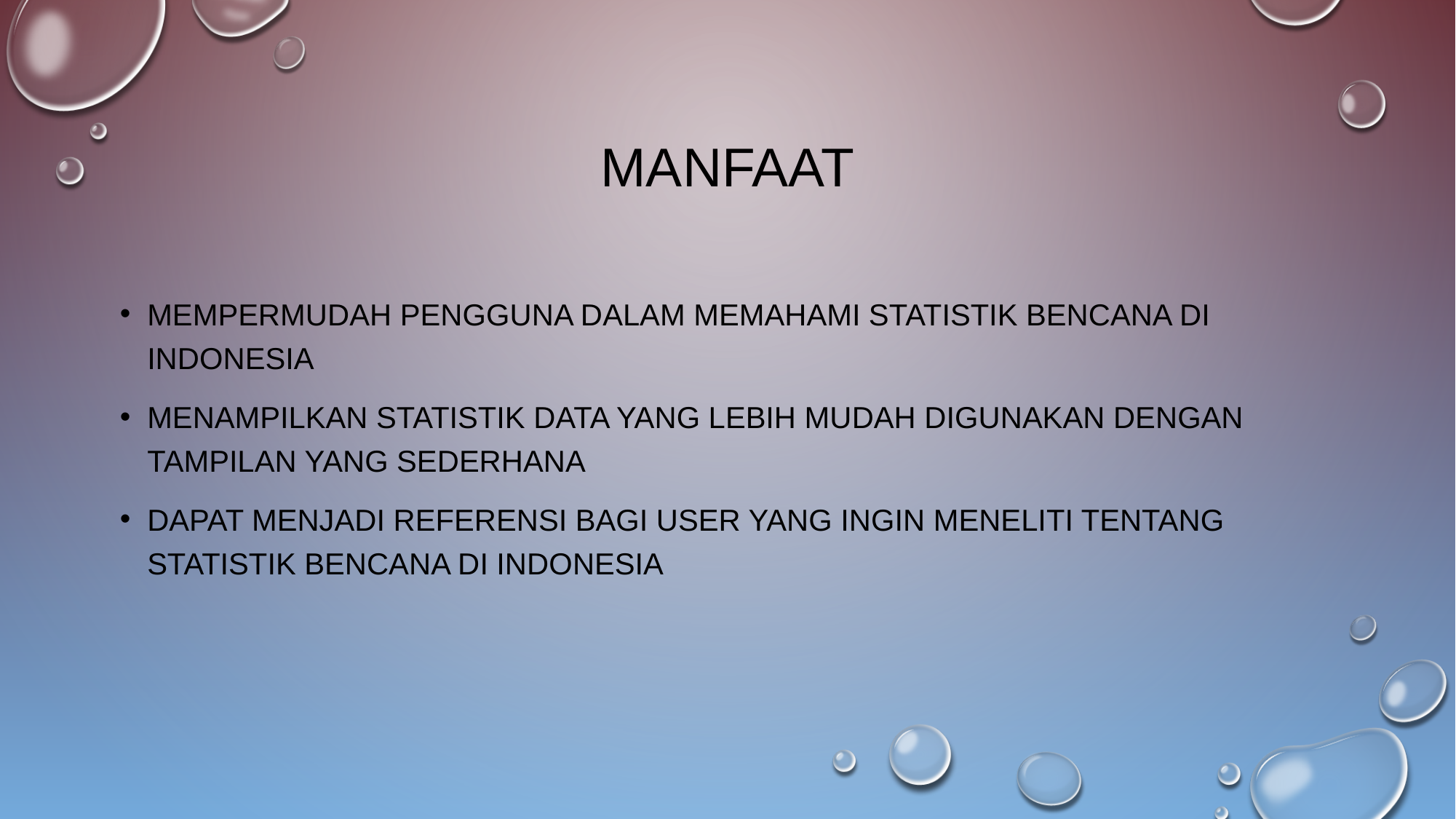

# Manfaat
Mempermudah pengguna dalam memahami statistik bencana di Indonesia
Menampilkan statistik data yang lebih mudah digunakan dengan tampilan yang sederhana
Dapat menjadi referensi bagi user yang ingin meneliti tentang statistik bencana di indonesia